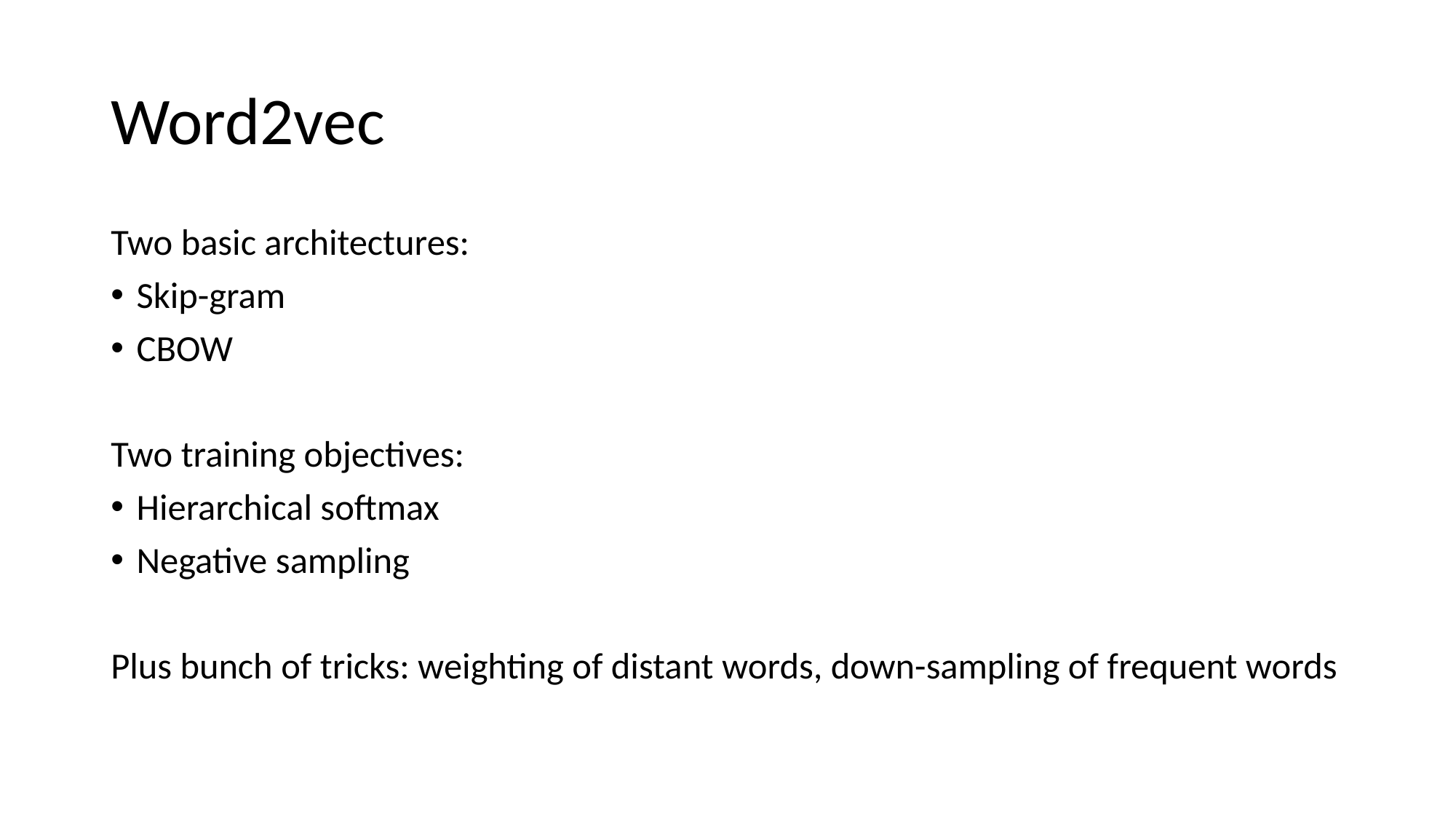

# Word2vec
Two basic architectures:
Skip-gram
CBOW

Two training objectives:
Hierarchical softmax
Negative sampling

Plus bunch of tricks: weighting of distant words, down-sampling of frequent words